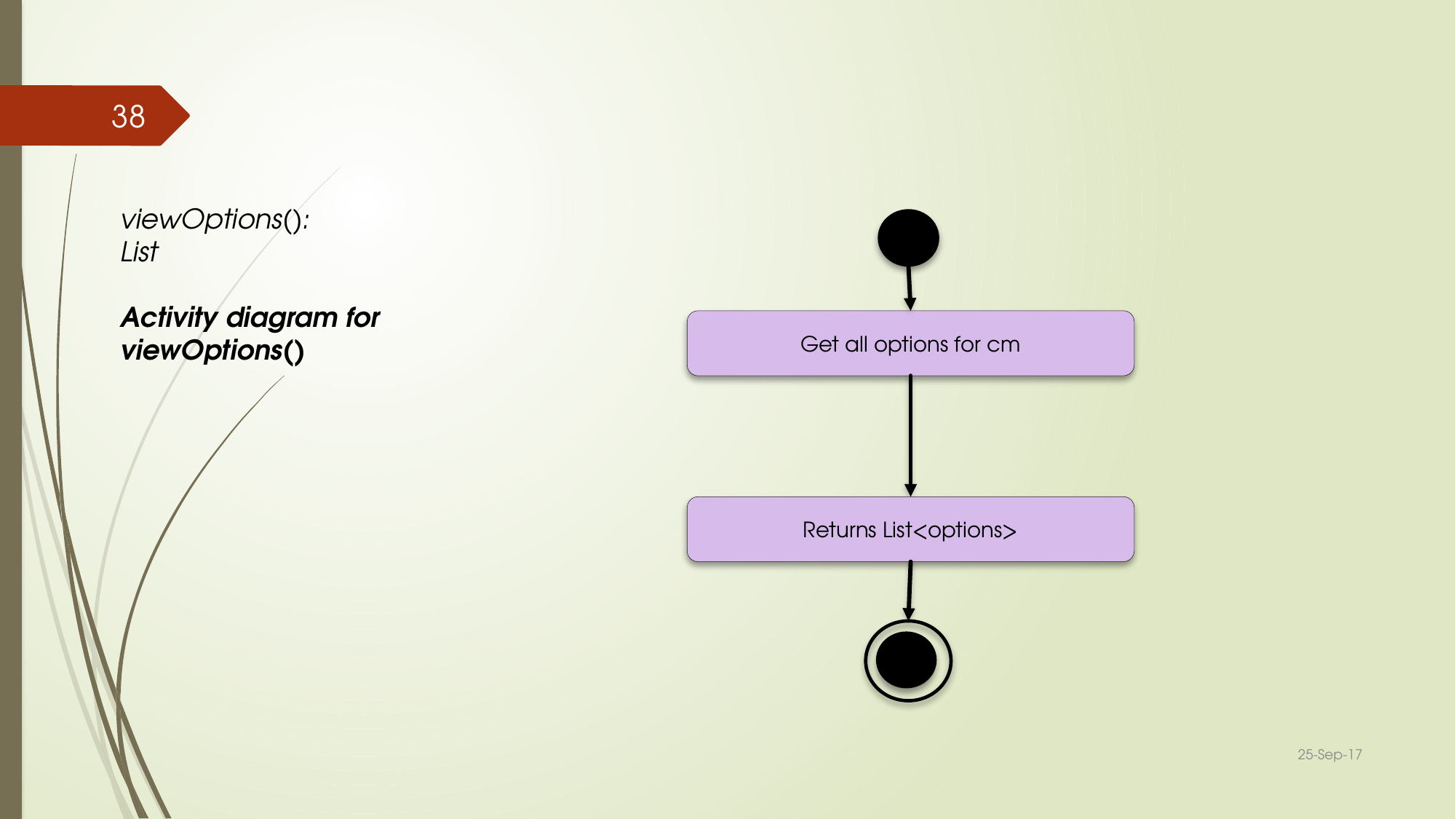

38
viewOptions():
List

Activity diagram for viewOptions()

Get all options for cm
Returns List<options>

25-Sep-17